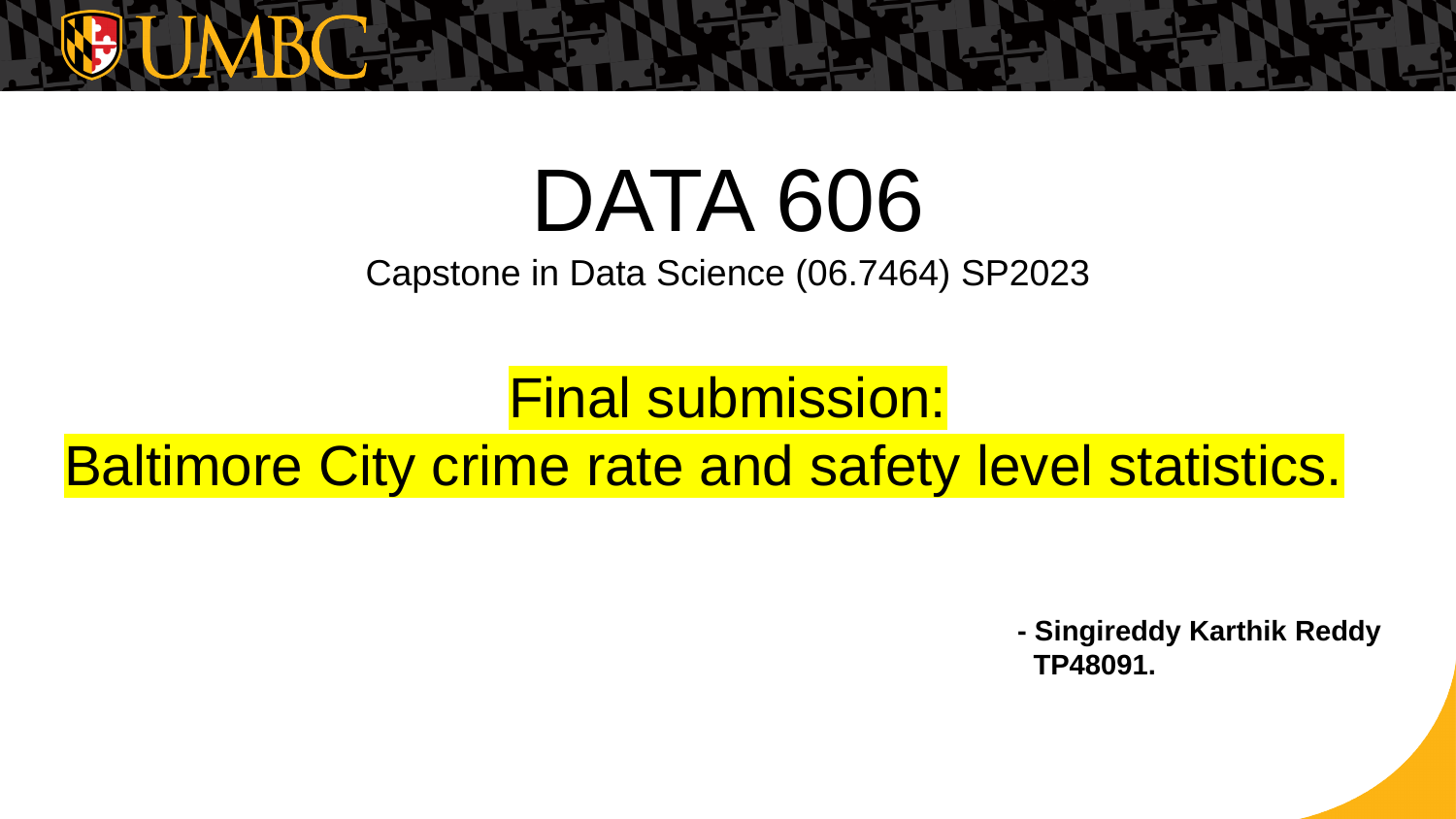

# DATA 606 Capstone in Data Science (06.7464) SP2023
Final submission:
Baltimore City crime rate and safety level statistics.
           - Singireddy Karthik Reddy
             TP48091.